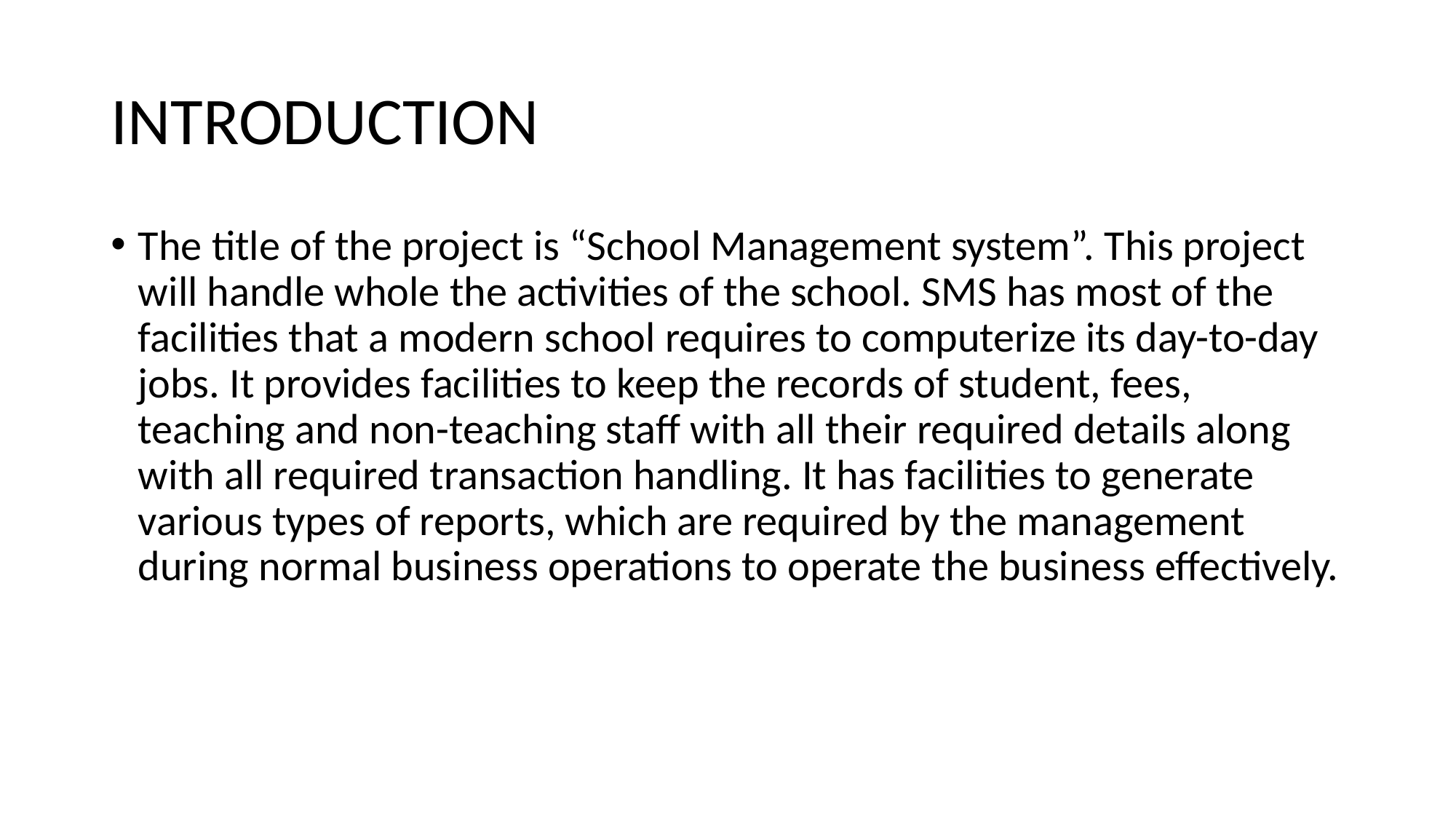

# INTRODUCTION
The title of the project is “School Management system”. This project will handle whole the activities of the school. SMS has most of the facilities that a modern school requires to computerize its day-to-day jobs. It provides facilities to keep the records of student, fees, teaching and non-teaching staff with all their required details along with all required transaction handling. It has facilities to generate various types of reports, which are required by the management during normal business operations to operate the business effectively.